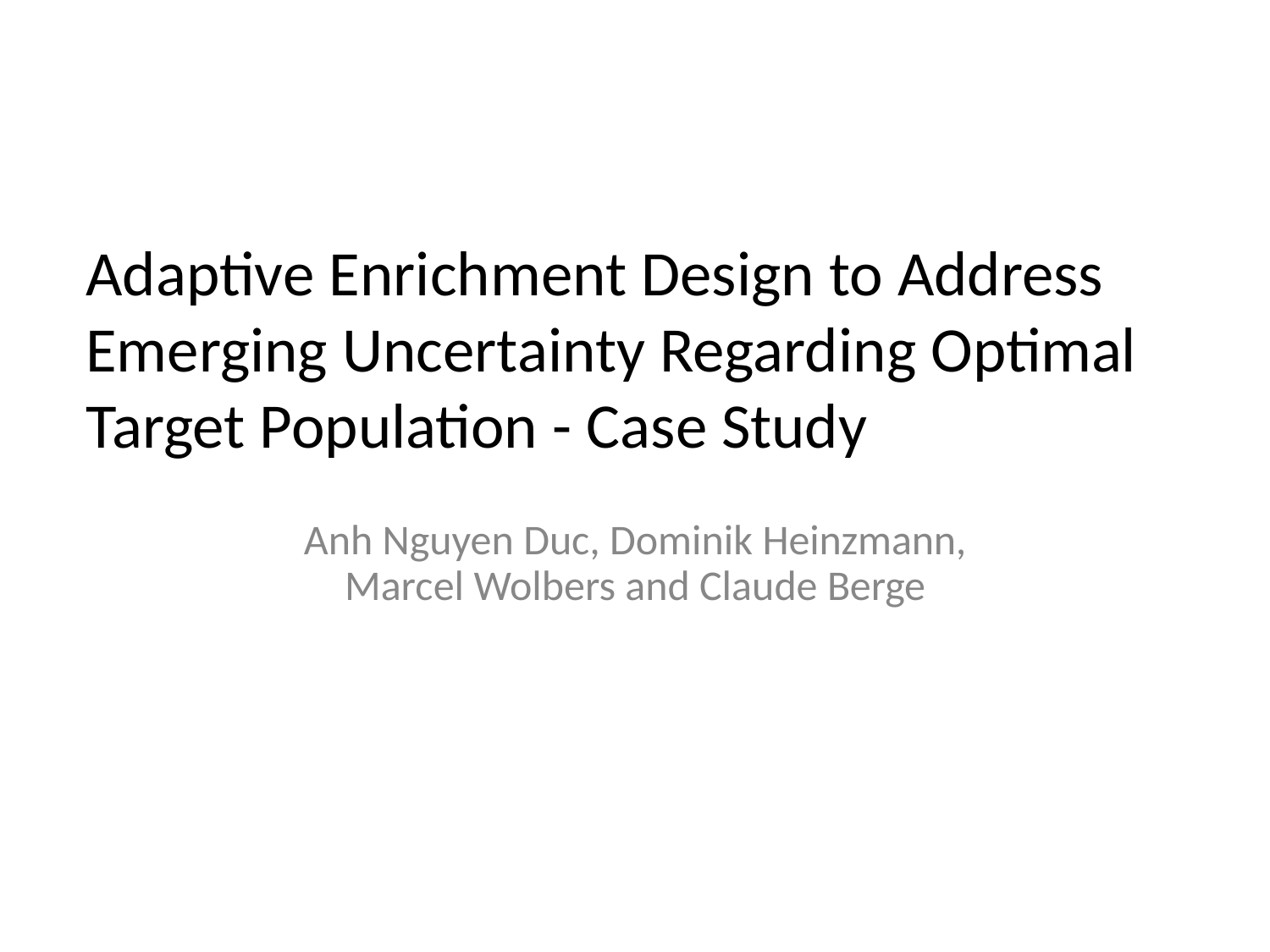

Adaptive Enrichment Design to Address Emerging Uncertainty Regarding Optimal Target Population - Case Study
Anh Nguyen Duc, Dominik Heinzmann,
Marcel Wolbers and Claude Berge